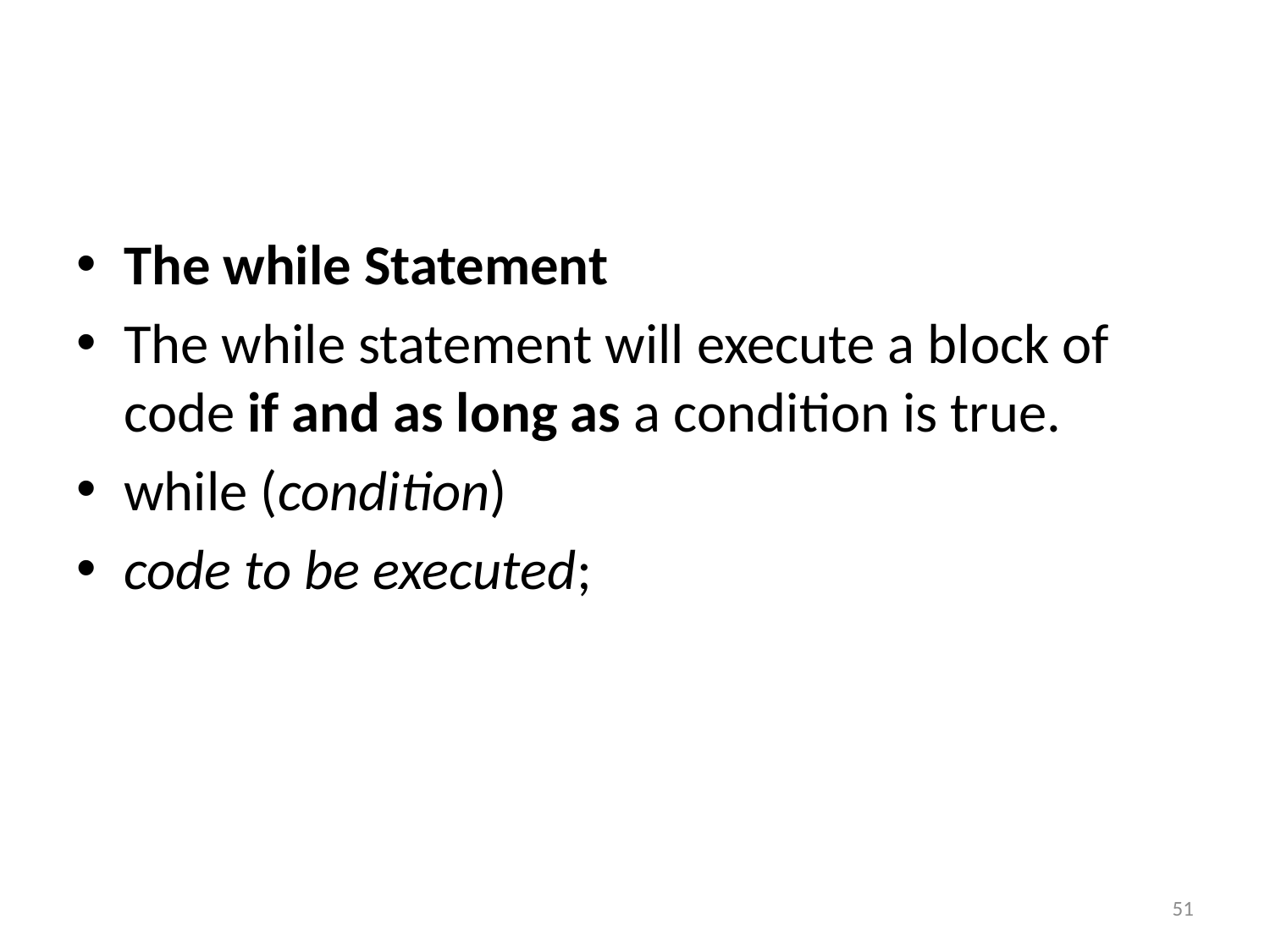

#
The while Statement
The while statement will execute a block of code if and as long as a condition is true.
while (condition)
code to be executed;
51